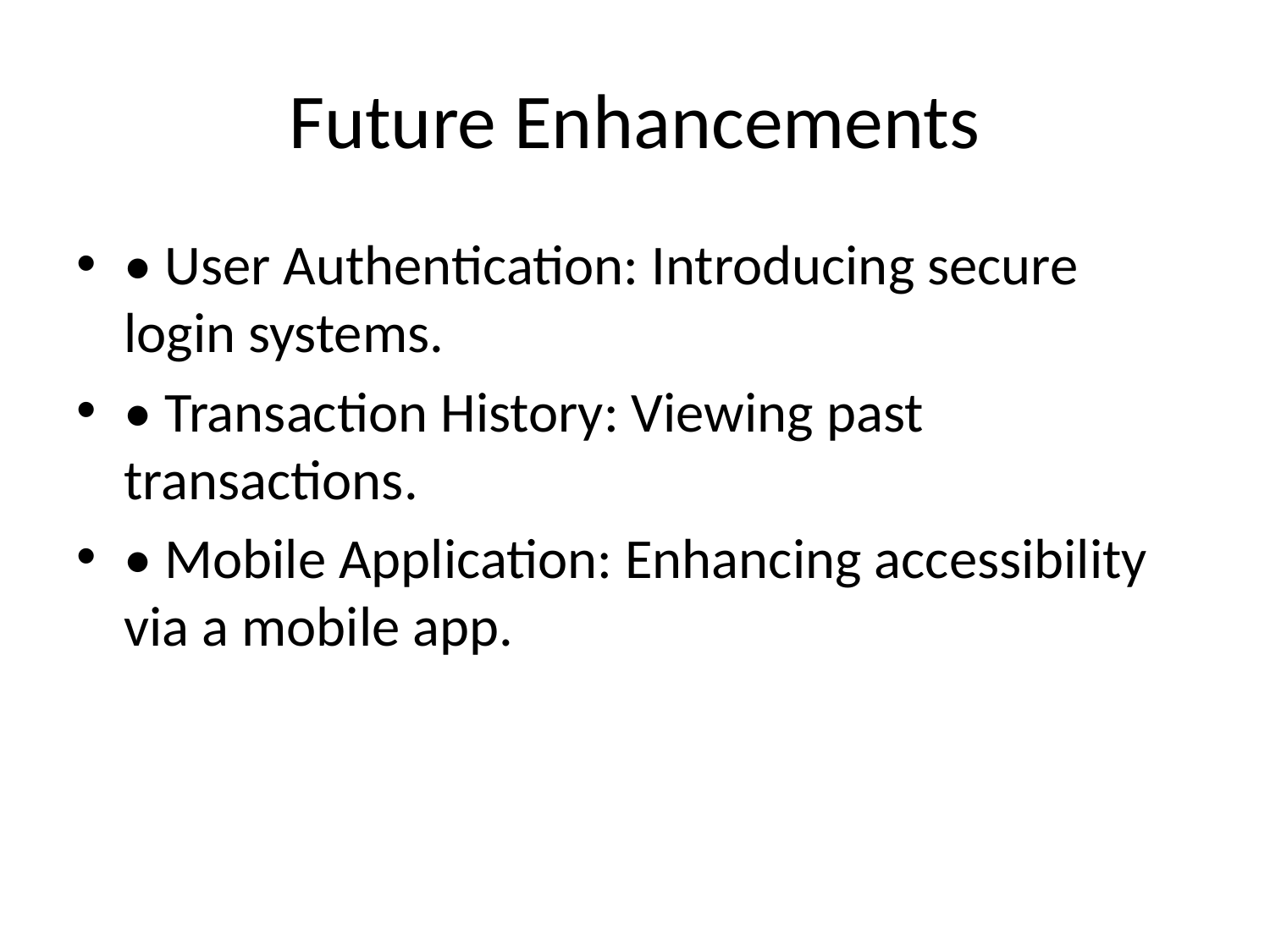

# Future Enhancements
• User Authentication: Introducing secure login systems.
• Transaction History: Viewing past transactions.
• Mobile Application: Enhancing accessibility via a mobile app.